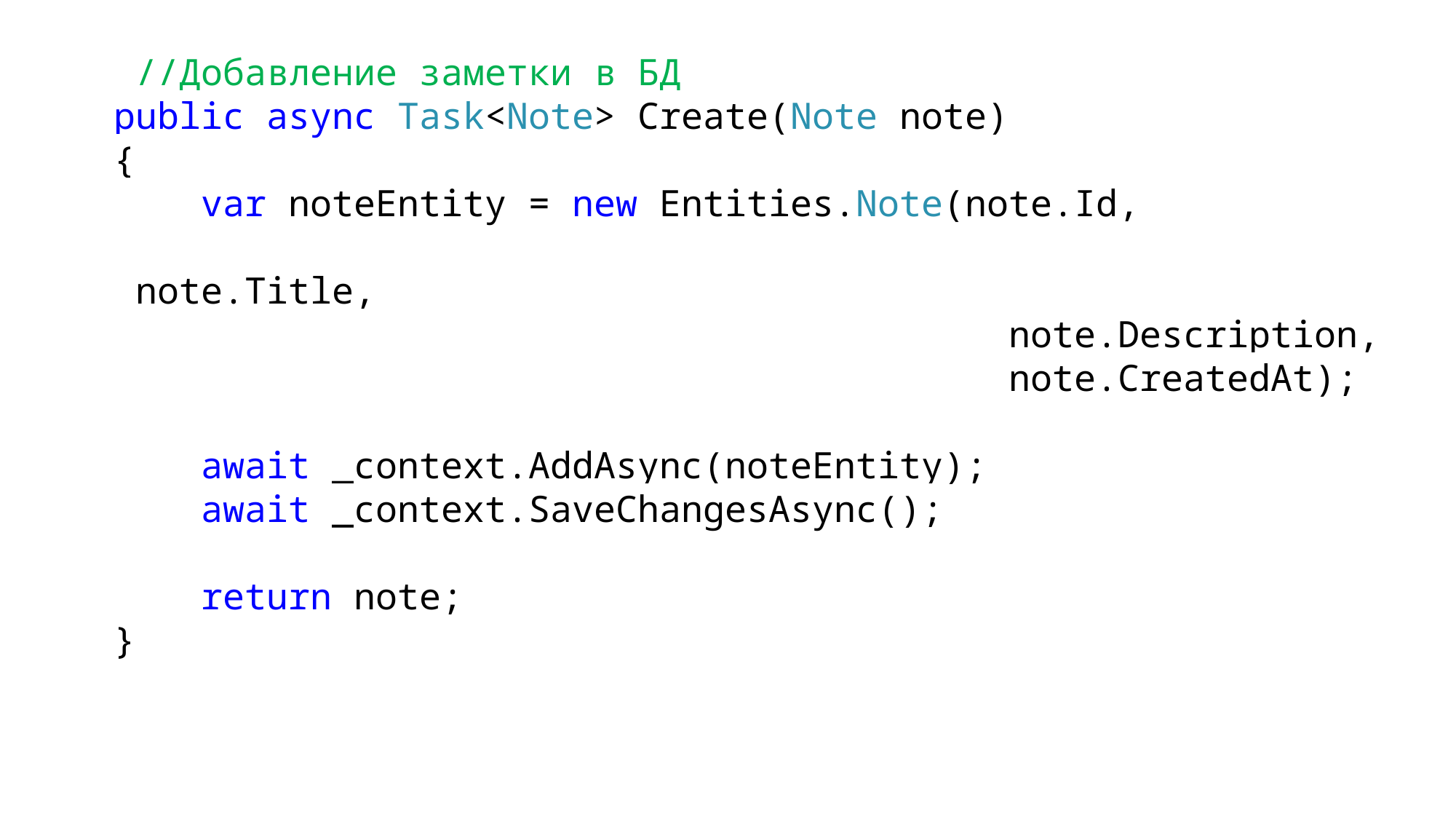

//Добавление заметки в БД
    public async Task<Note> Create(Note note)
    {
        var noteEntity = new Entities.Note(note.Id,
													note.Title,
					note.Description,
					note.CreatedAt);

        await _context.AddAsync(noteEntity);
        await _context.SaveChangesAsync();

        return note;
    }